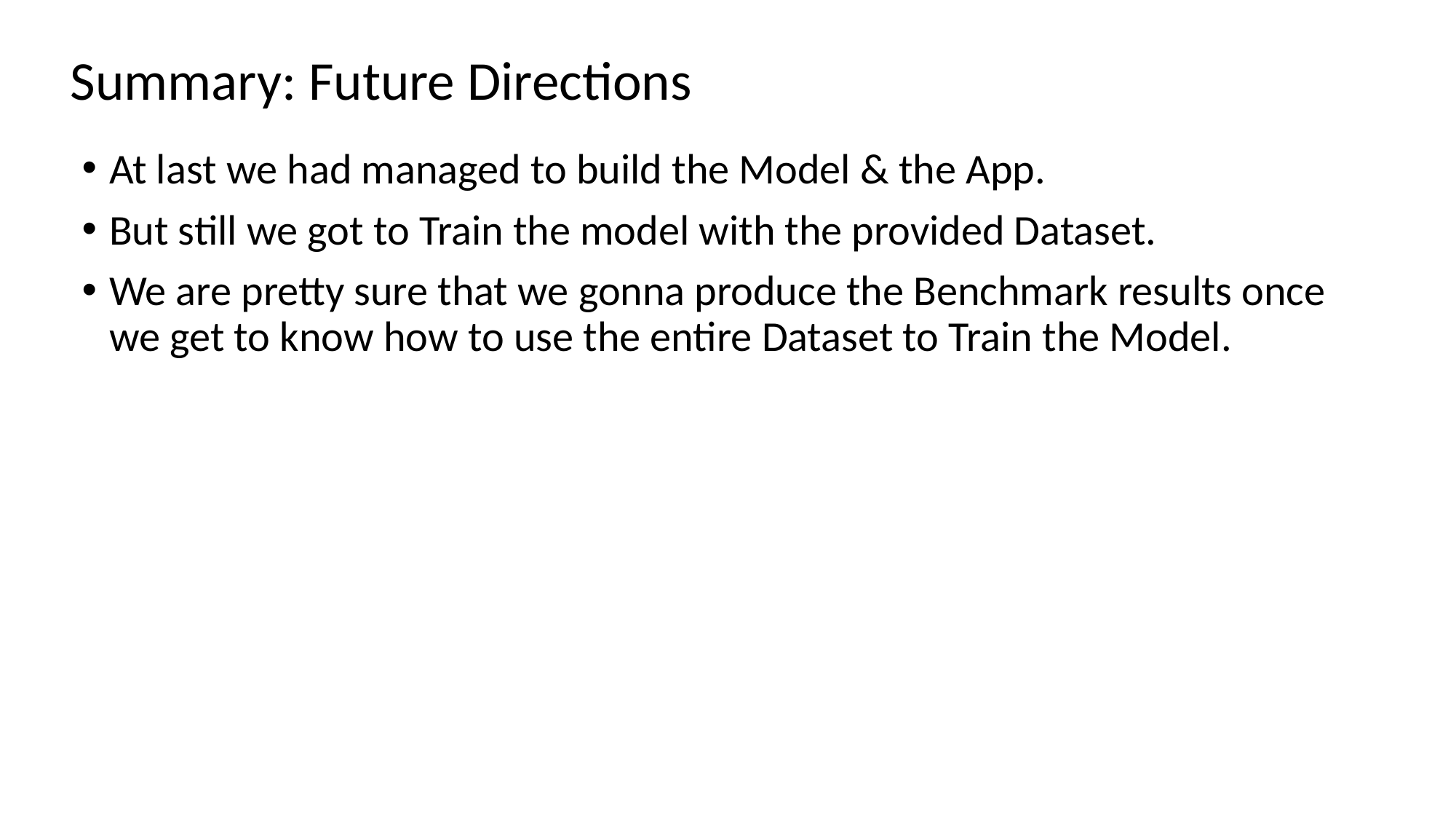

# Summary: Future Directions
At last we had managed to build the Model & the App.
But still we got to Train the model with the provided Dataset.
We are pretty sure that we gonna produce the Benchmark results once we get to know how to use the entire Dataset to Train the Model.